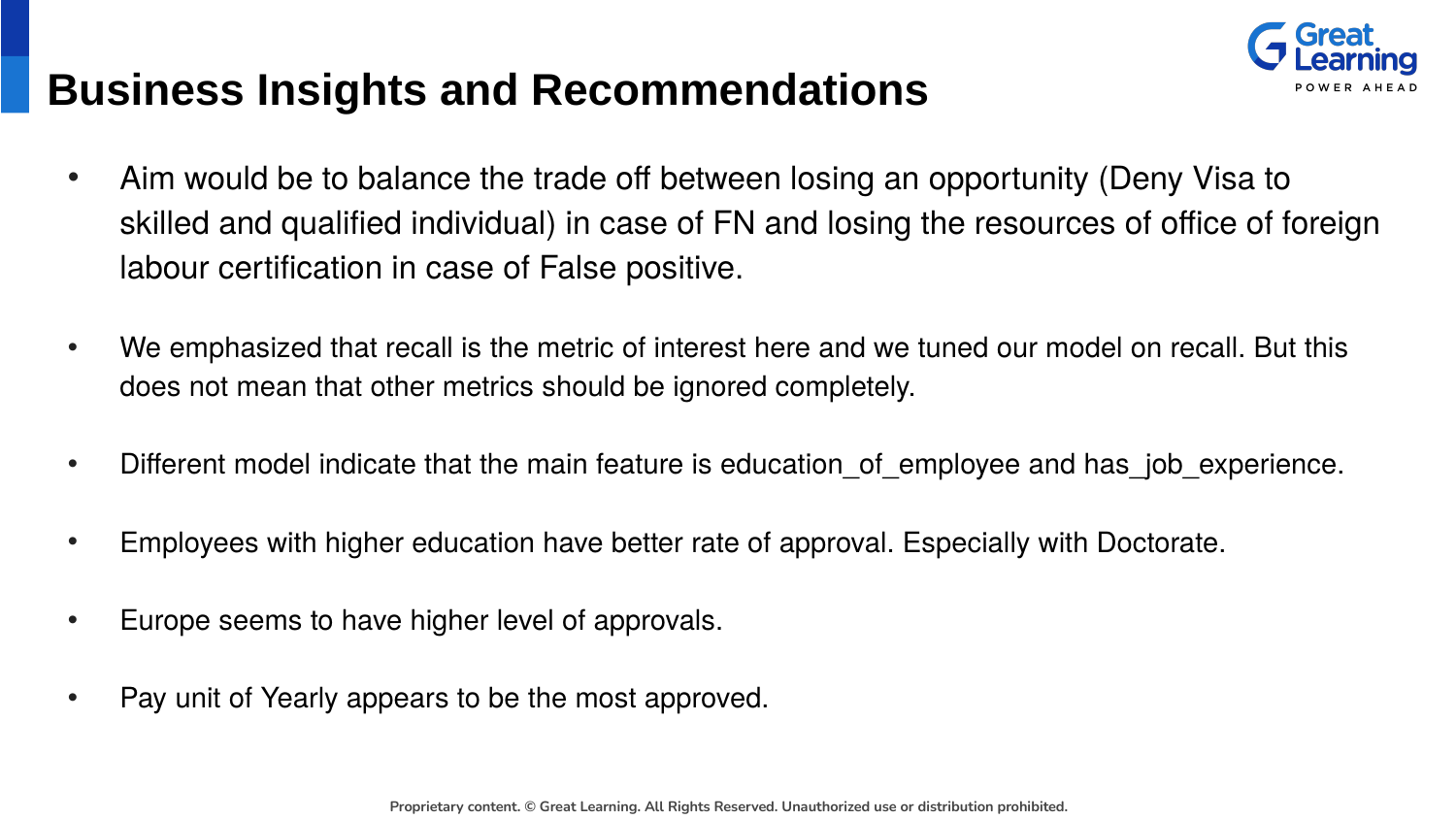

# Business Insights and Recommendations
Aim would be to balance the trade off between losing an opportunity (Deny Visa to skilled and qualified individual) in case of FN and losing the resources of office of foreign labour certification in case of False positive.

We emphasized that recall is the metric of interest here and we tuned our model on recall. But this does not mean that other metrics should be ignored completely.

Different model indicate that the main feature is education_of_employee and has_job_experience.

Employees with higher education have better rate of approval. Especially with Doctorate.

Europe seems to have higher level of approvals.

Pay unit of Yearly appears to be the most approved.